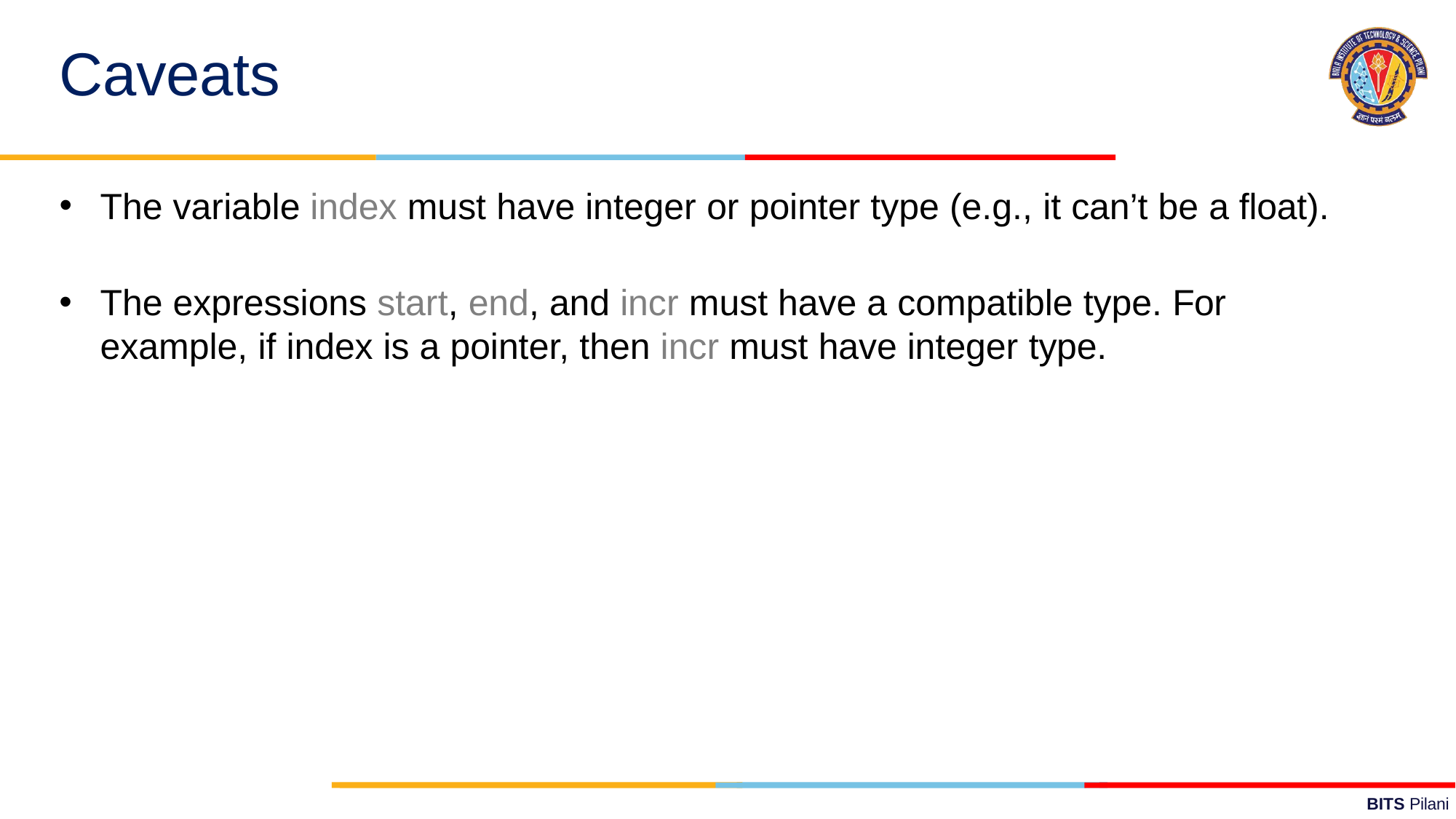

# Caveats
The variable index must have integer or pointer type (e.g., it can’t be a float).

The expressions start, end, and incr must have a compatible type. For example, if index is a pointer, then incr must have integer type.
BITS Pilani